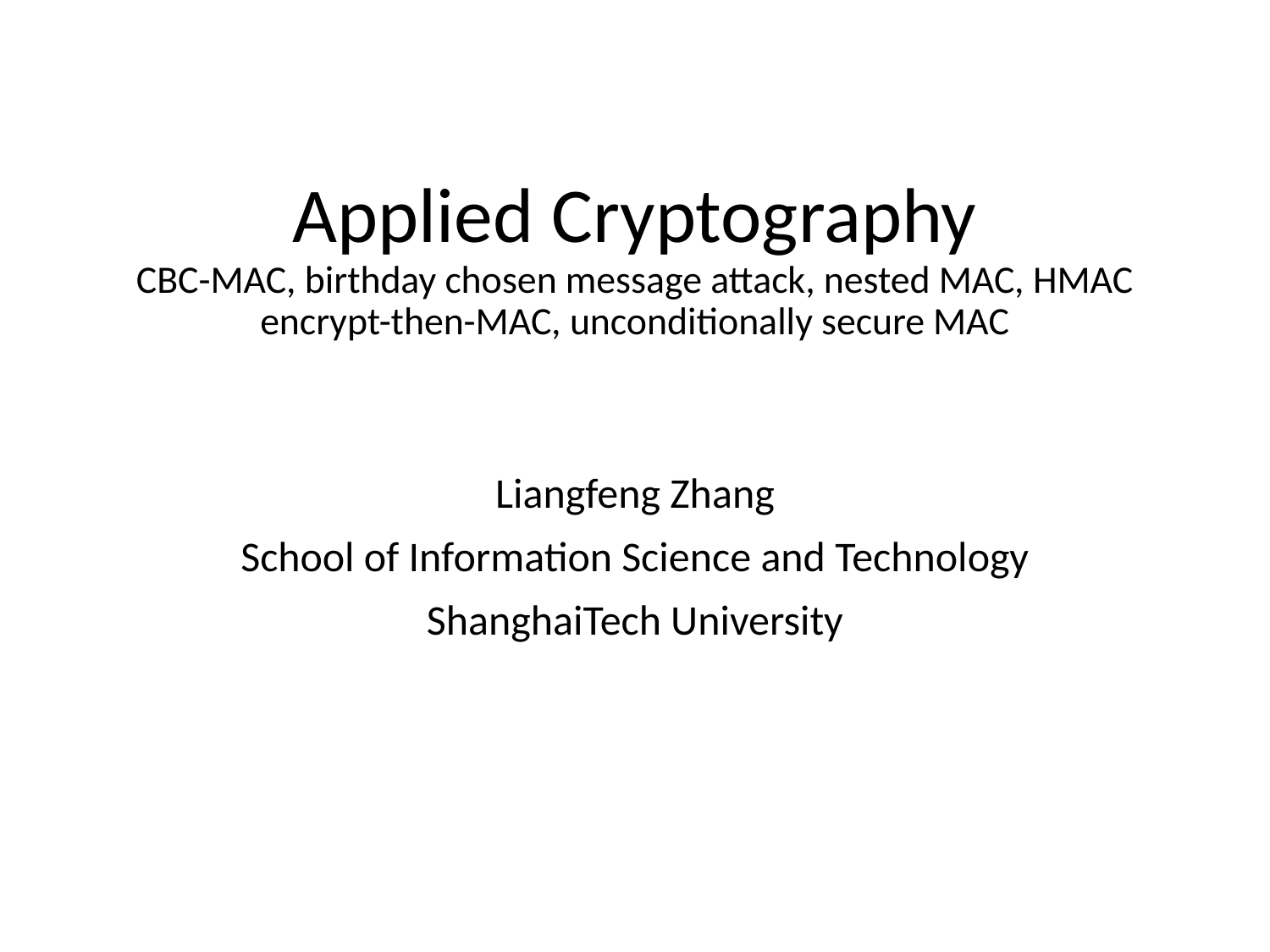

# Applied Cryptography CBC-MAC, birthday chosen message attack, nested MAC, HMAC encrypt-then-MAC, unconditionally secure MAC
Liangfeng Zhang
School of Information Science and Technology
ShanghaiTech University